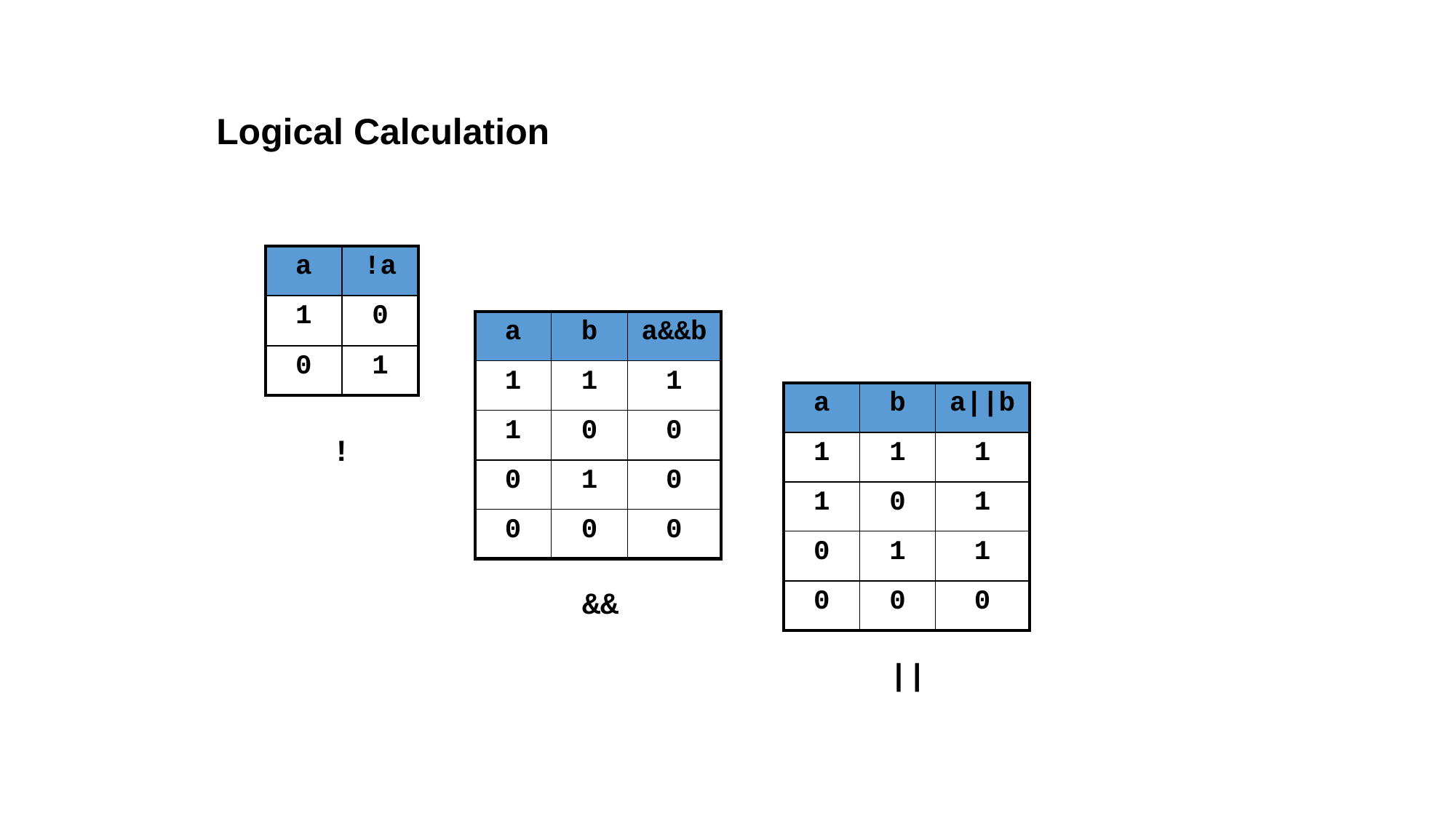

# Logical Calculation

| a | !a |
| --- | --- |
| 1 | 0 |
| 0 | 1 |
| a | b | a&&b |
| --- | --- | --- |
| 1 | 1 | 1 |
| 1 | 0 | 0 |
| 0 | 1 | 0 |
| 0 | 0 | 0 |
| a | b | a||b |
| --- | --- | --- |
| 1 | 1 | 1 |
| 1 | 0 | 1 |
| 0 | 1 | 1 |
| 0 | 0 | 0 |
!
&&
||